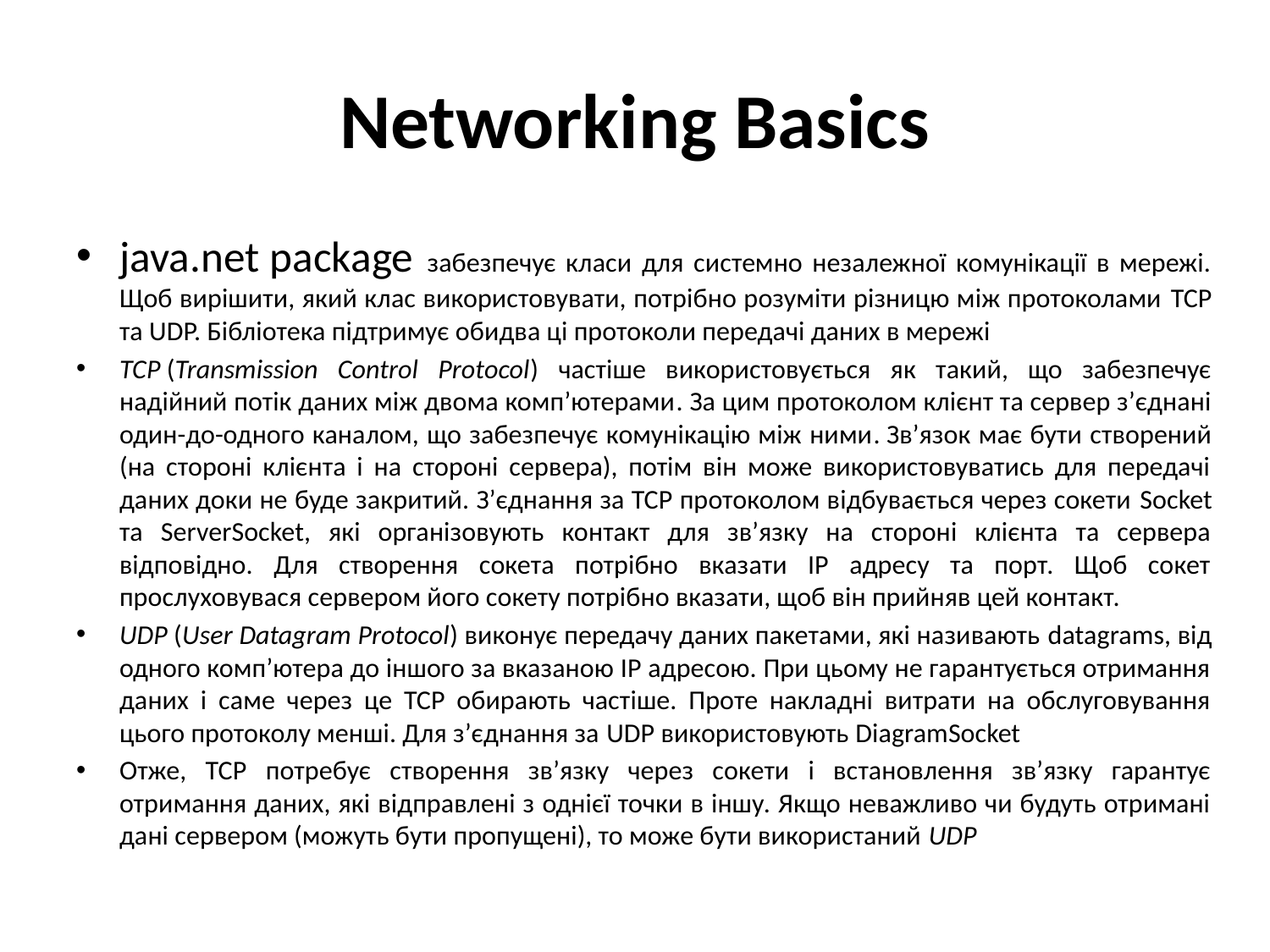

# Networking Basics
java.net package забезпечує класи для системно незалежної комунікації в мережі. Щоб вирішити, який клас використовувати, потрібно розуміти різницю між протоколами TCP та UDP. Бібліотека підтримує обидва ці протоколи передачі даних в мережі
TCP (Transmission Control Protocol) частіше використовується як такий, що забезпечує надійний потік даних між двома комп’ютерами. За цим протоколом клієнт та сервер з’єднані один-до-одного каналом, що забезпечує комунікацію між ними. Зв’язок має бути створений (на стороні клієнта і на стороні сервера), потім він може використовуватись для передачі даних доки не буде закритий. З’єднання за ТСР протоколом відбувається через сокети Socket та ServerSocket, які організовують контакт для зв’язку на стороні клієнта та сервера відповідно. Для створення сокета потрібно вказати ІР адресу та порт. Щоб сокет прослуховувася сервером його сокету потрібно вказати, щоб він прийняв цей контакт.
UDP (User Datagram Protocol) виконує передачу даних пакетами, які називають datagrams, від одного комп’ютера до іншого за вказаною ІР адресою. При цьому не гарантується отримання даних і саме через це ТСР обирають частіше. Проте накладні витрати на обслуговування цього протоколу менші. Для з’єднання за UDP використовують DiagramSocket
Отже, TCP потребує створення зв’язку через сокети і встановлення зв’язку гарантує отримання даних, які відправлені з однієї точки в іншу. Якщо неважливо чи будуть отримані дані сервером (можуть бути пропущені), то може бути використаний UDP